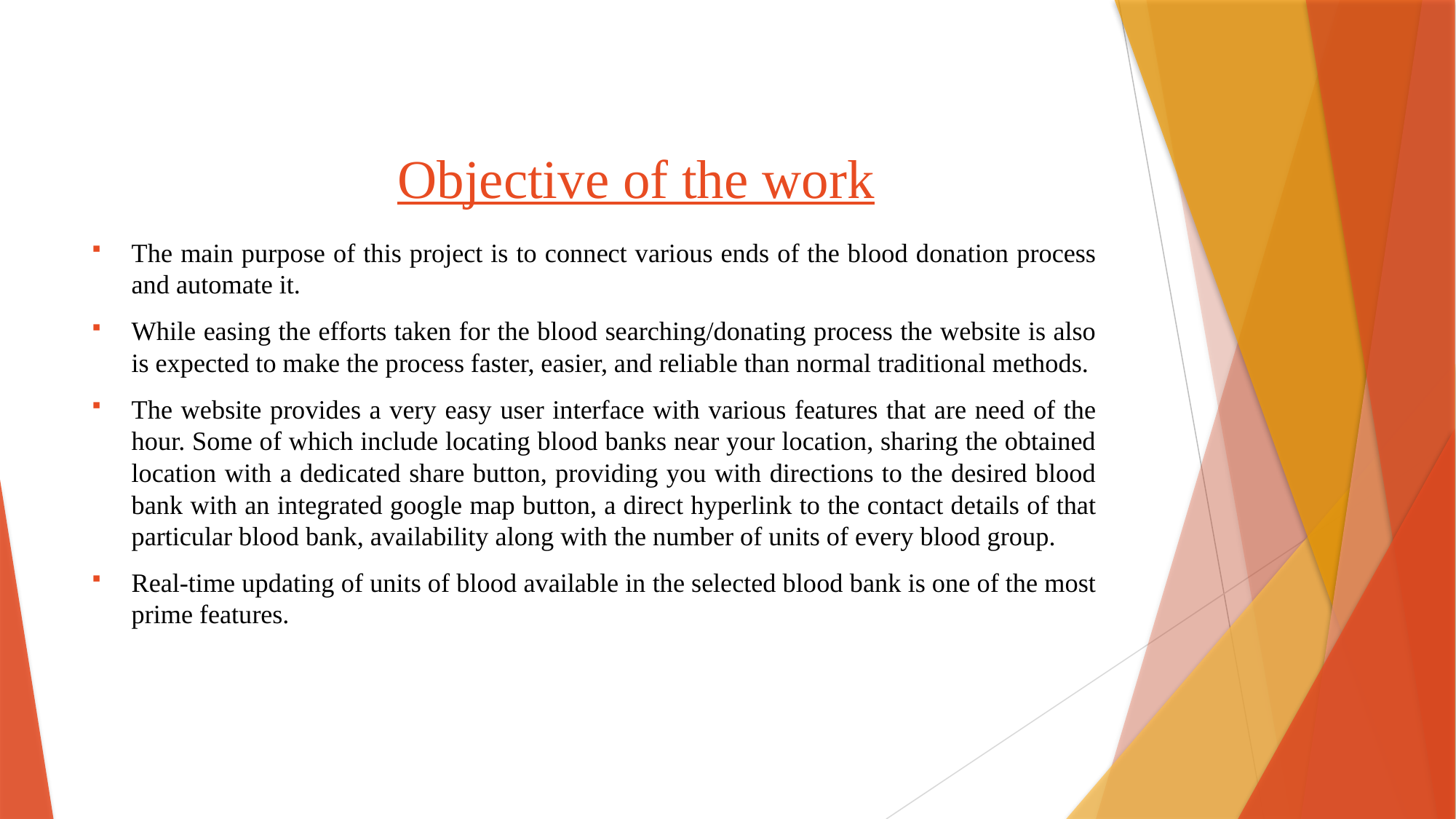

# Objective of the work
The main purpose of this project is to connect various ends of the blood donation process and automate it.
While easing the efforts taken for the blood searching/donating process the website is also is expected to make the process faster, easier, and reliable than normal traditional methods.
The website provides a very easy user interface with various features that are need of the hour. Some of which include locating blood banks near your location, sharing the obtained location with a dedicated share button, providing you with directions to the desired blood bank with an integrated google map button, a direct hyperlink to the contact details of that particular blood bank, availability along with the number of units of every blood group.
Real-time updating of units of blood available in the selected blood bank is one of the most prime features.